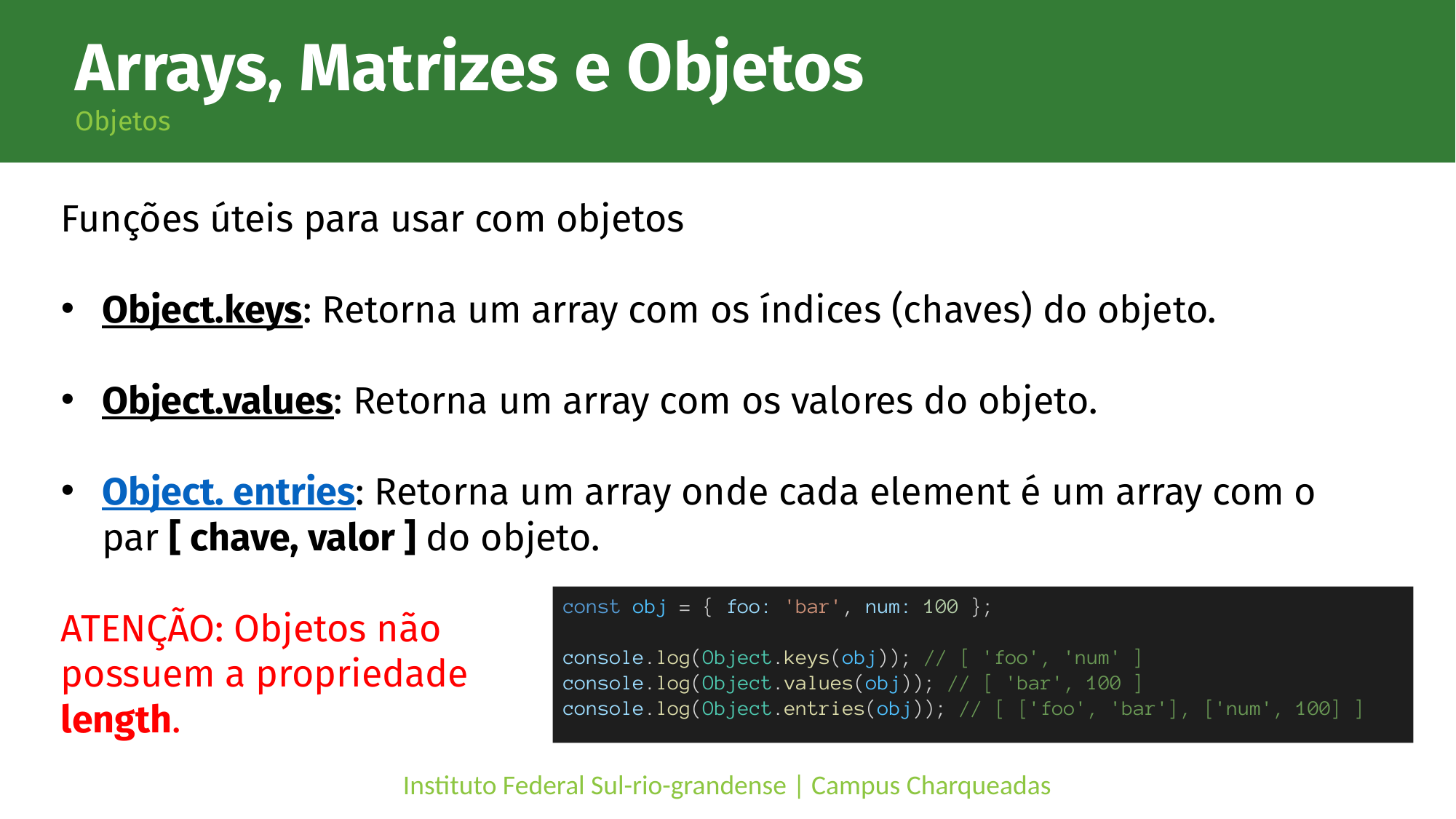

Arrays, Matrizes e Objetos
Objetos
Funções úteis para usar com objetos

Object.keys: Retorna um array com os índices (chaves) do objeto.

Object.values: Retorna um array com os valores do objeto.

Object. entries: Retorna um array onde cada element é um array com o par [ chave, valor ] do objeto.

ATENÇÃO: Objetos não
possuem a propriedade
length.
const obj = { foo: 'bar', num: 100 };
console.log(Object.keys(obj)); // [ 'foo', 'num' ]
console.log(Object.values(obj)); // [ 'bar', 100 ]
console.log(Object.entries(obj)); // [ ['foo', 'bar'], ['num', 100] ]